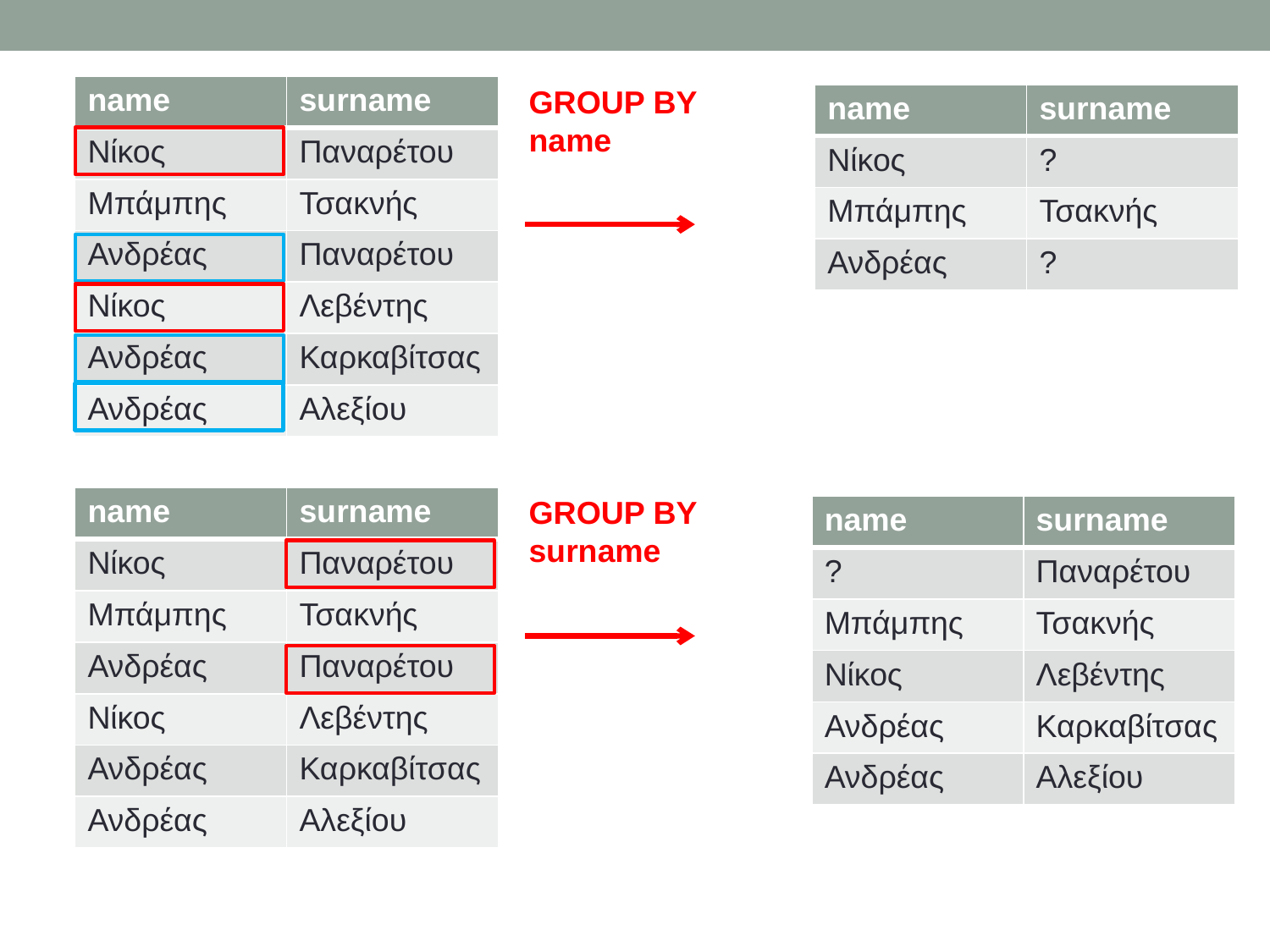

| name | surname |
| --- | --- |
| Νίκος | Παναρέτου |
| Μπάμπης | Τσακνής |
| Ανδρέας | Παναρέτου |
| Νίκος | Λεβέντης |
| Ανδρέας | Καρκαβίτσας |
| Ανδρέας | Αλεξίου |
GROUP BY
name
| name | surname |
| --- | --- |
| Νίκος | ? |
| Μπάμπης | Τσακνής |
| Ανδρέας | ? |

GROUP BY
surname
| name | surname |
| --- | --- |
| Νίκος | Παναρέτου |
| Μπάμπης | Τσακνής |
| Ανδρέας | Παναρέτου |
| Νίκος | Λεβέντης |
| Ανδρέας | Καρκαβίτσας |
| Ανδρέας | Αλεξίου |
| name | surname |
| --- | --- |
| ? | Παναρέτου |
| Μπάμπης | Τσακνής |
| Νίκος | Λεβέντης |
| Ανδρέας | Καρκαβίτσας |
| Ανδρέας | Αλεξίου |